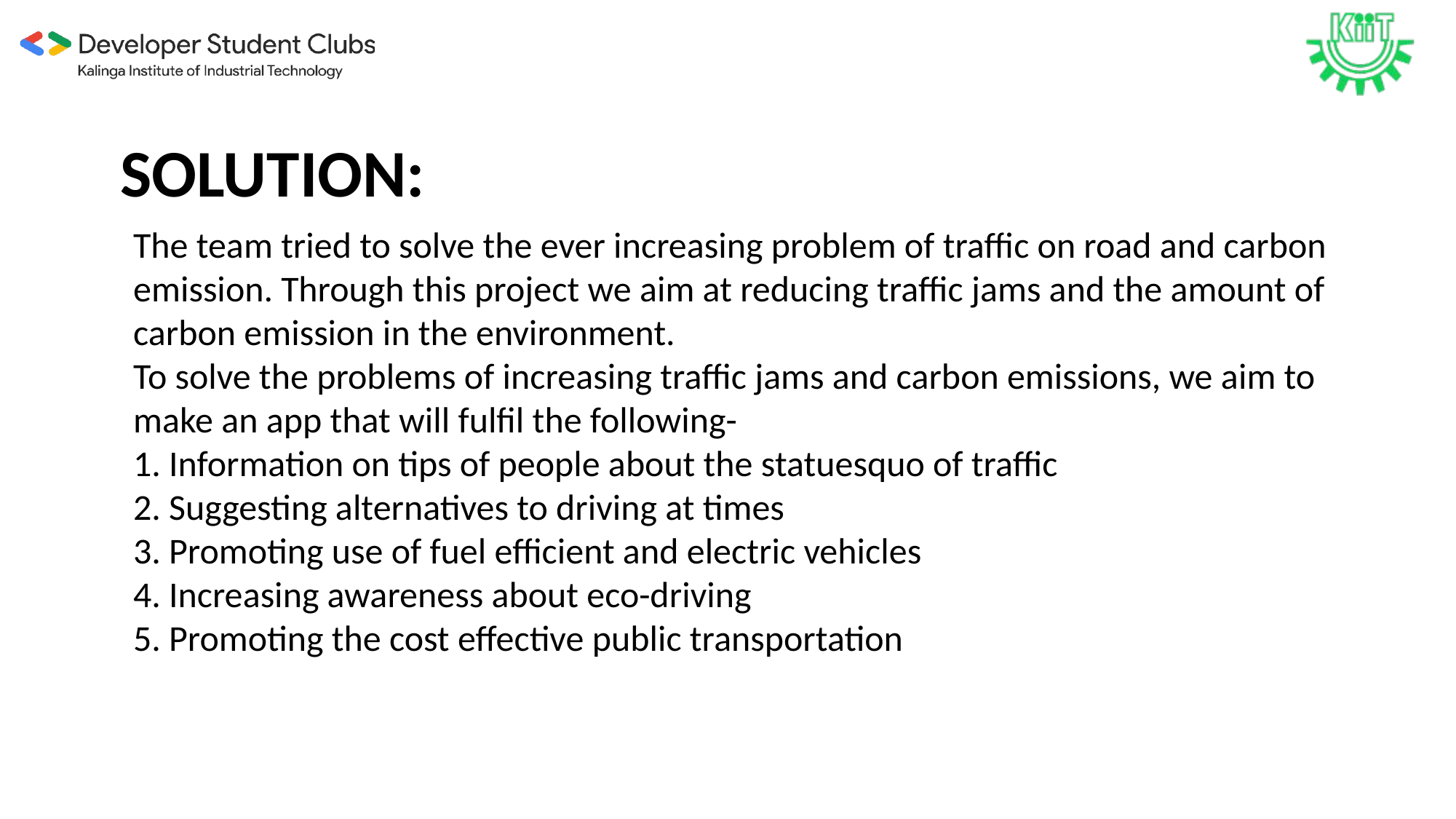

SOLUTION:
The team tried to solve the ever increasing problem of traffic on road and carbon emission. Through this project we aim at reducing traffic jams and the amount of carbon emission in the environment.
To solve the problems of increasing traffic jams and carbon emissions, we aim to make an app that will fulfil the following-
1. Information on tips of people about the statuesquo of traffic
2. Suggesting alternatives to driving at times
3. Promoting use of fuel efficient and electric vehicles
4. Increasing awareness about eco-driving
5. Promoting the cost effective public transportation